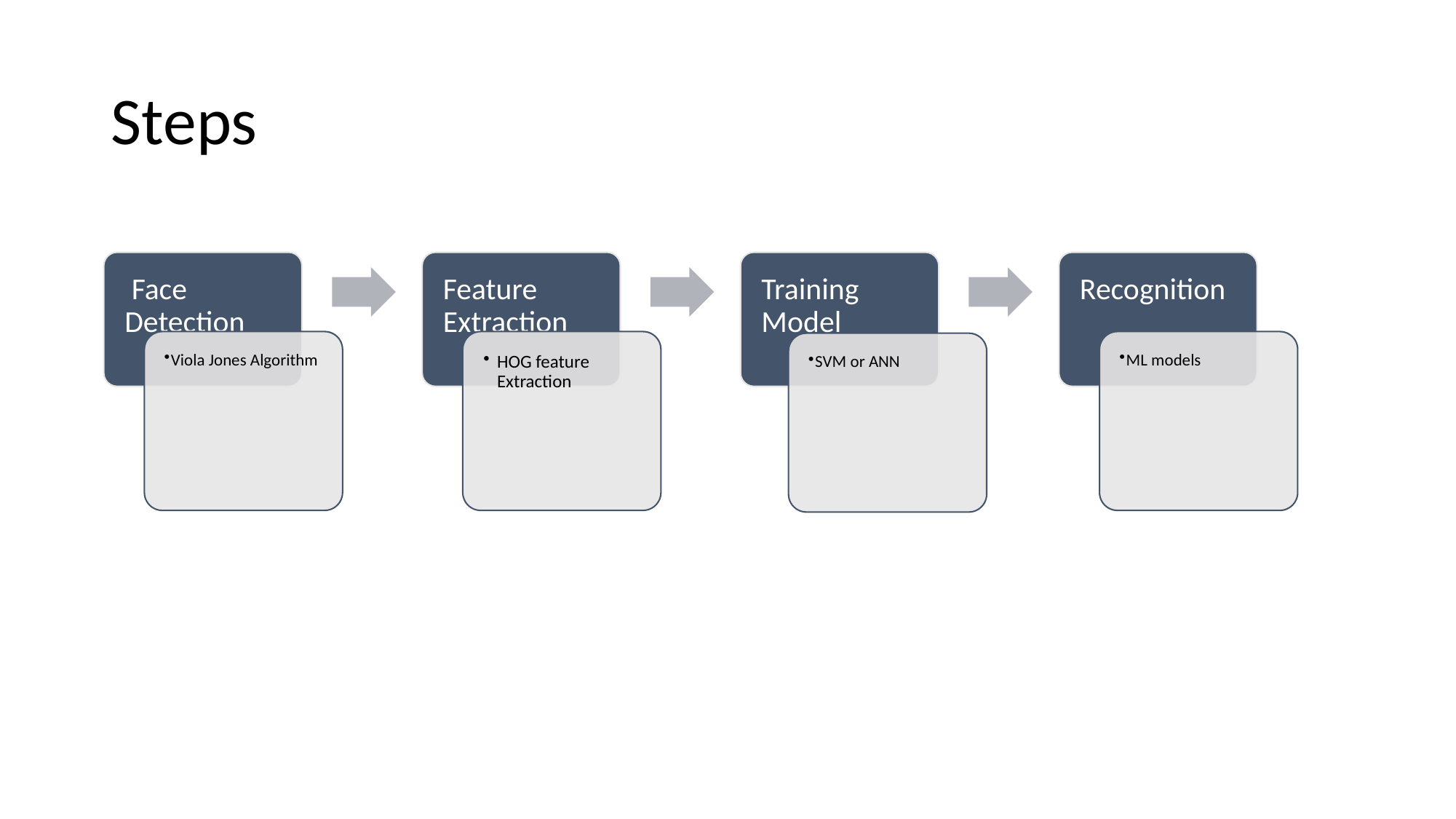

# Steps
 Face Detection
Viola Jones Algorithm

Feature Extraction
HOG feature Extraction

Training Model
SVM or ANN

Recognition
ML models